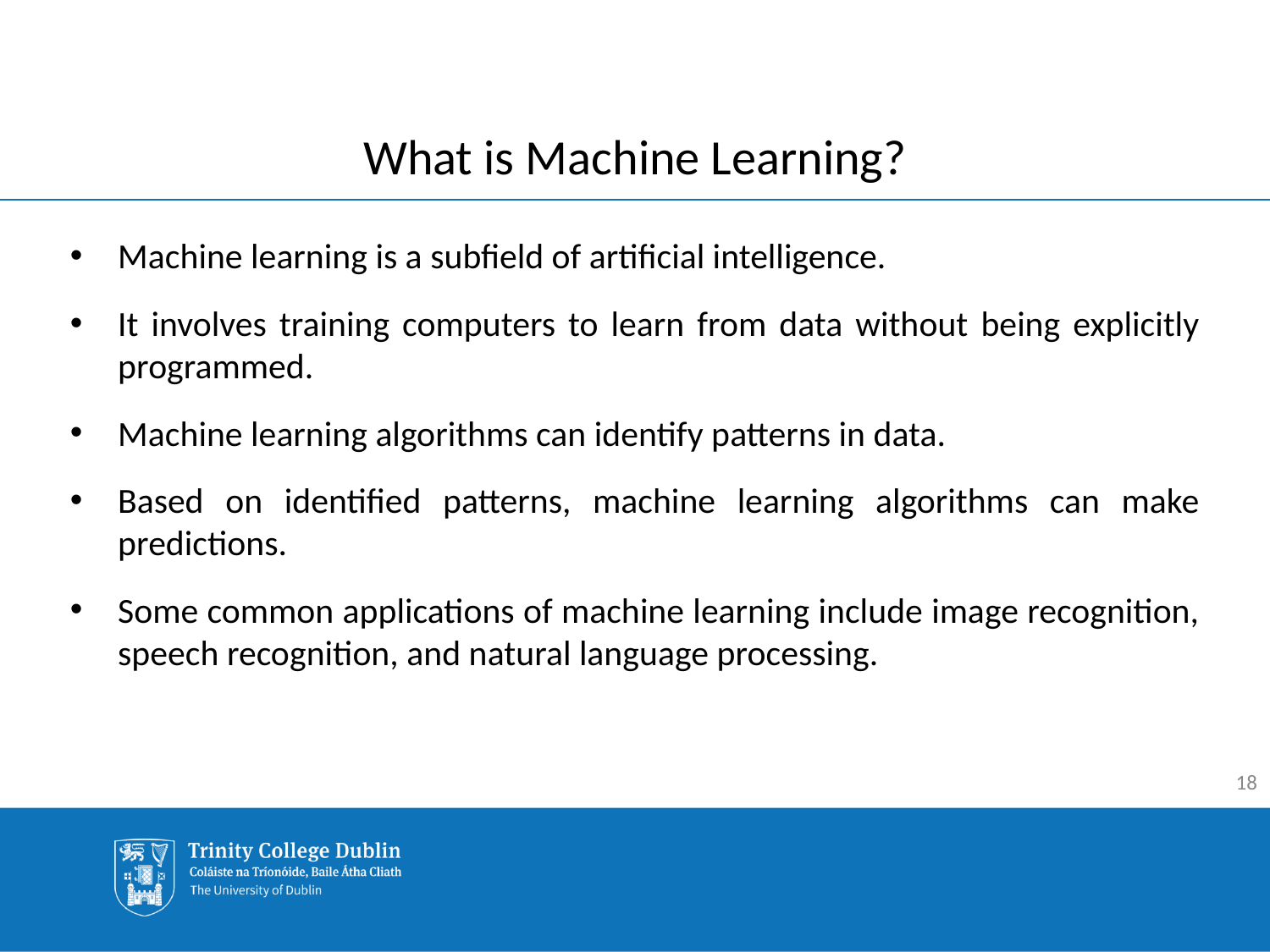

# What is Machine Learning?
Machine learning is a subfield of artificial intelligence.
It involves training computers to learn from data without being explicitly programmed.
Machine learning algorithms can identify patterns in data.
Based on identified patterns, machine learning algorithms can make predictions.
Some common applications of machine learning include image recognition, speech recognition, and natural language processing.
18